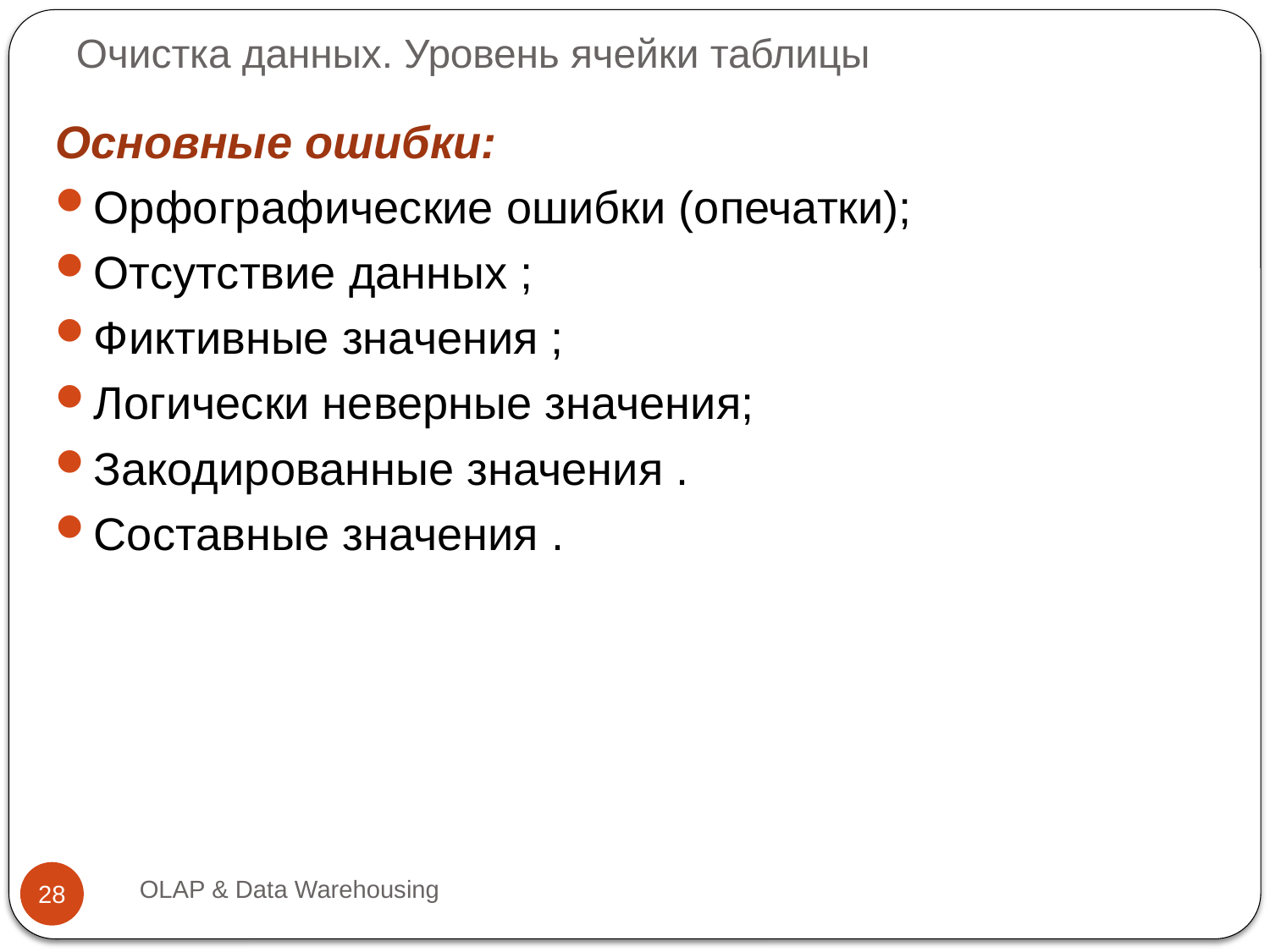

# Очистка данных. Уровень ячейки таблицы
Основные ошибки:
Орфографические ошибки (опечатки);
Отсутствие данных ;
Фиктивные значения ;
Логически неверные значения;
Закодированные значения .
Составные значения .
OLAP & Data Warehousing
28